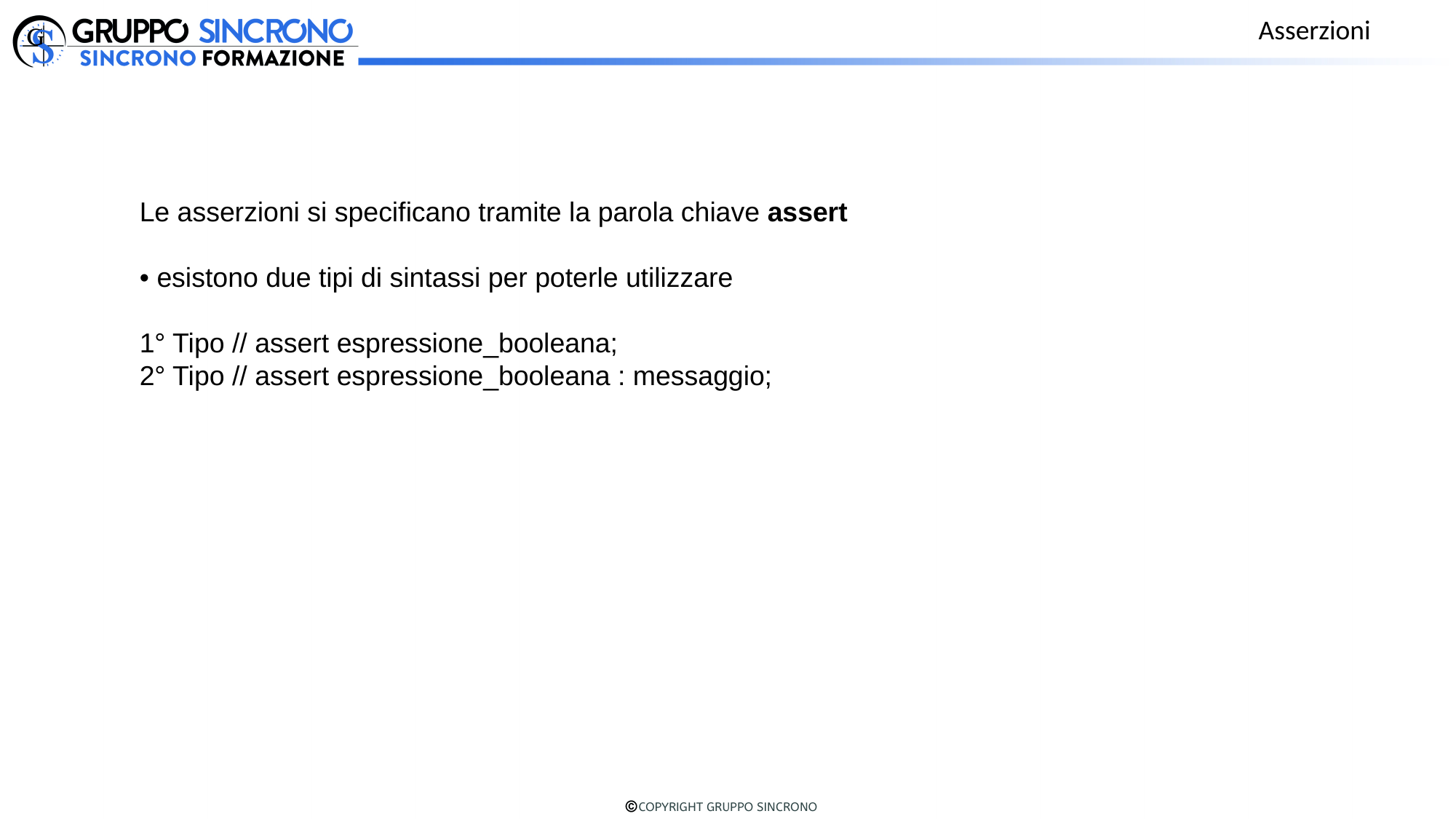

Asserzioni
Le asserzioni si specificano tramite la parola chiave assert

• esistono due tipi di sintassi per poterle utilizzare

1° Tipo // assert espressione_booleana;
2° Tipo // assert espressione_booleana : messaggio;